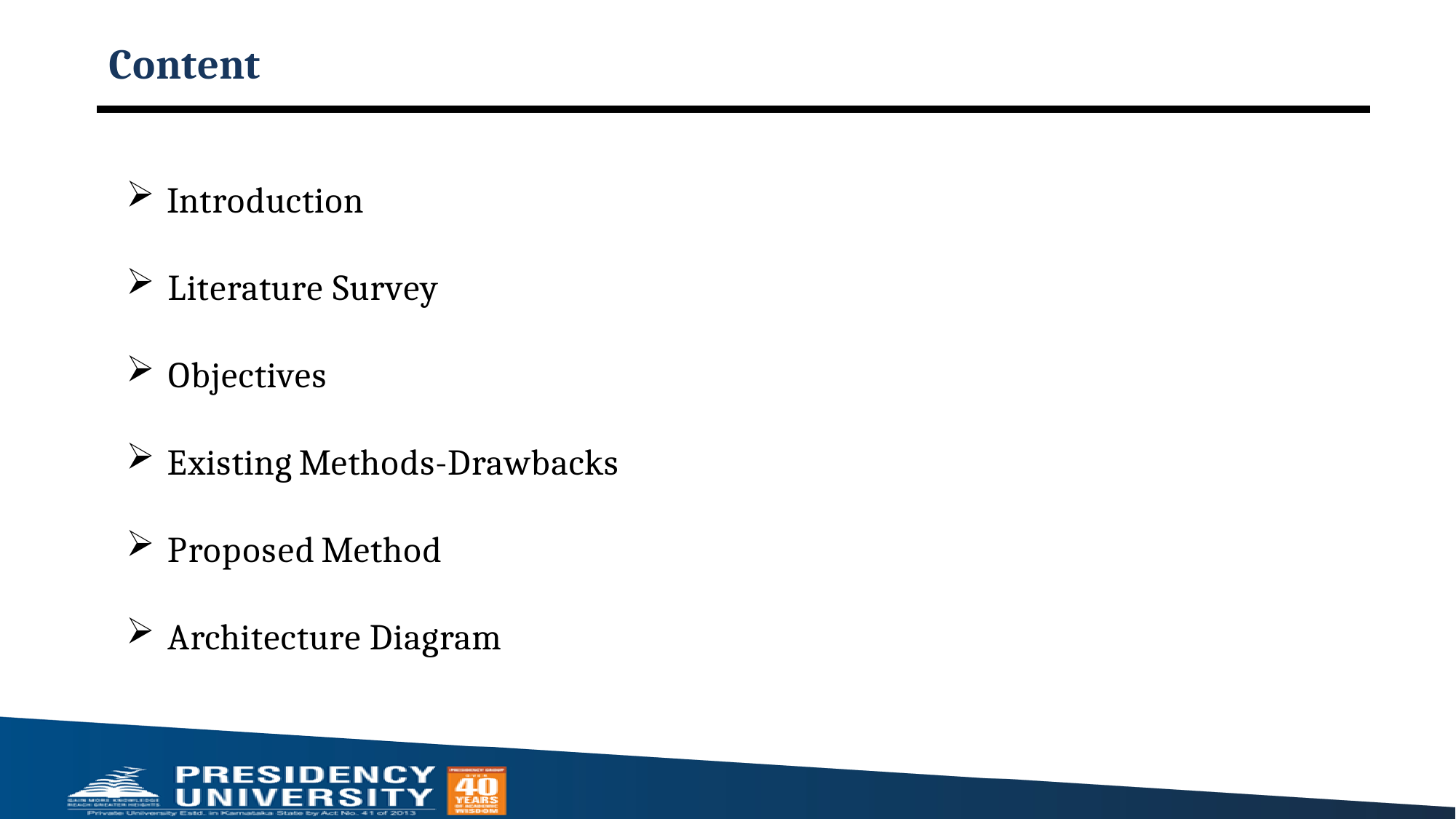

# Content
Introduction
Literature Survey
Objectives
Existing Methods-Drawbacks
Proposed Method
Architecture Diagram